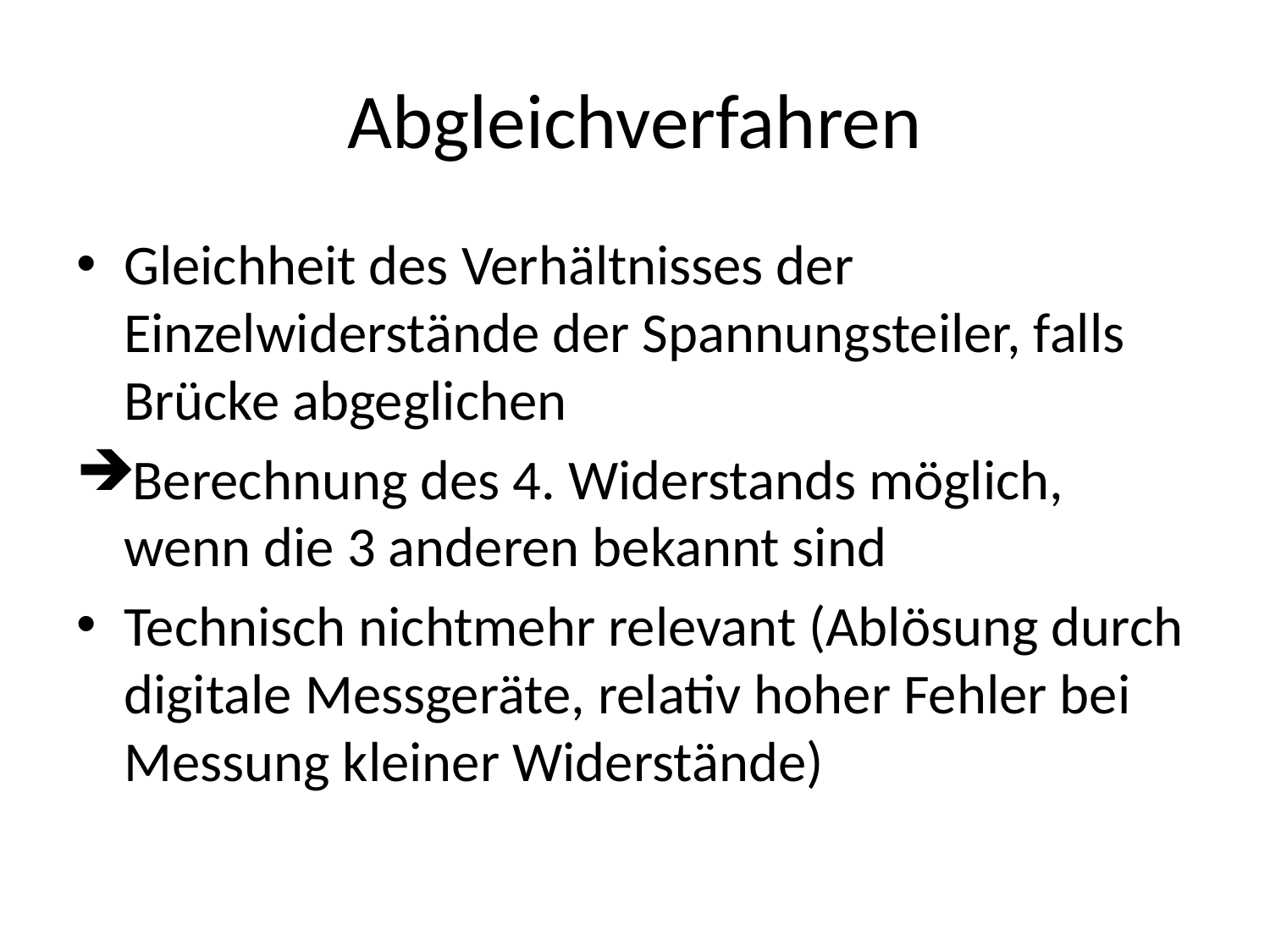

# Abgleichverfahren
Gleichheit des Verhältnisses der Einzelwiderstände der Spannungsteiler, falls Brücke abgeglichen
Berechnung des 4. Widerstands möglich, 	wenn die 3 anderen bekannt sind
Technisch nichtmehr relevant (Ablösung durch digitale Messgeräte, relativ hoher Fehler bei Messung kleiner Widerstände)